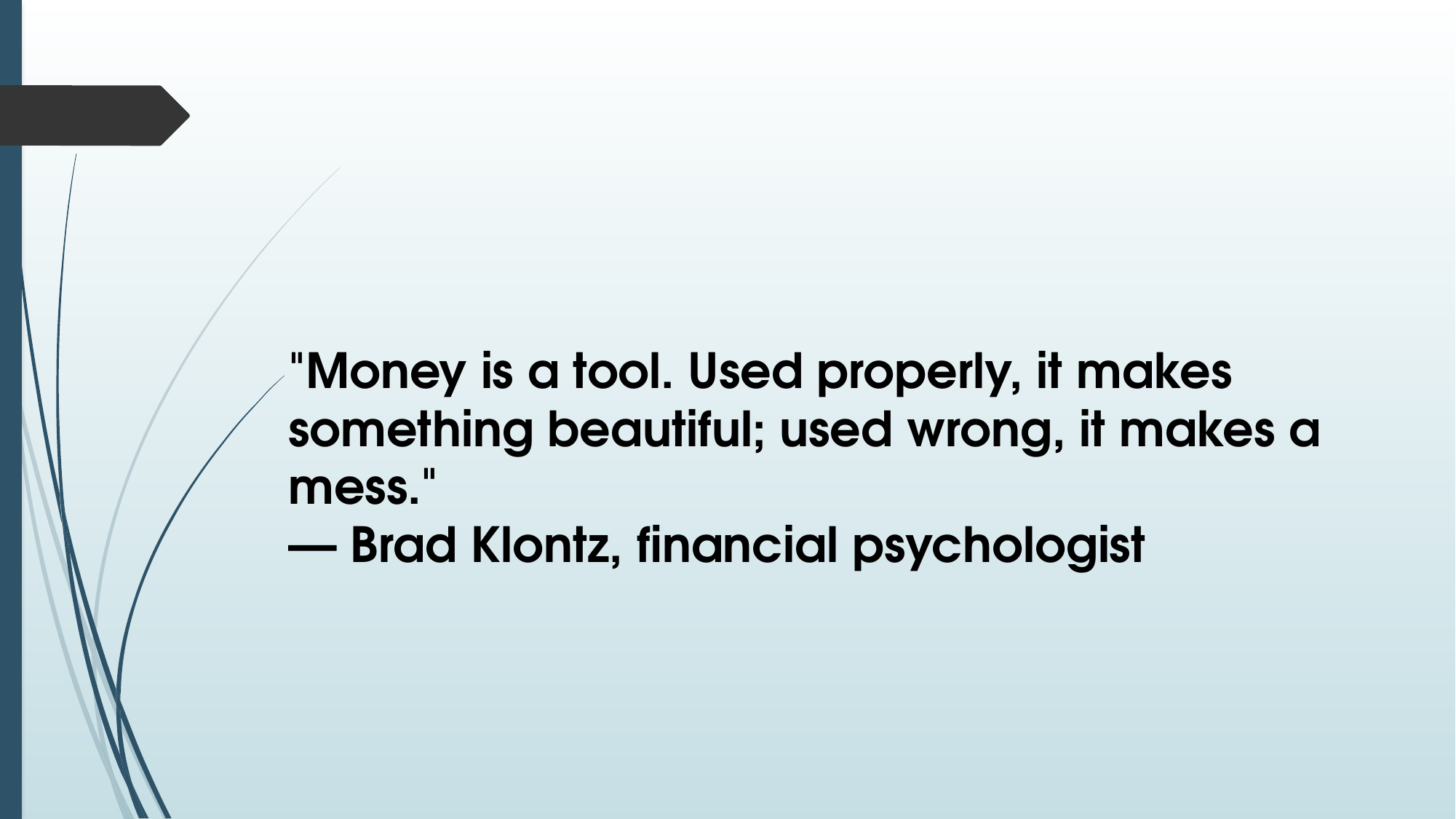

"Money is a tool. Used properly, it makes something beautiful; used wrong, it makes a mess."
— Brad Klontz, financial psychologist